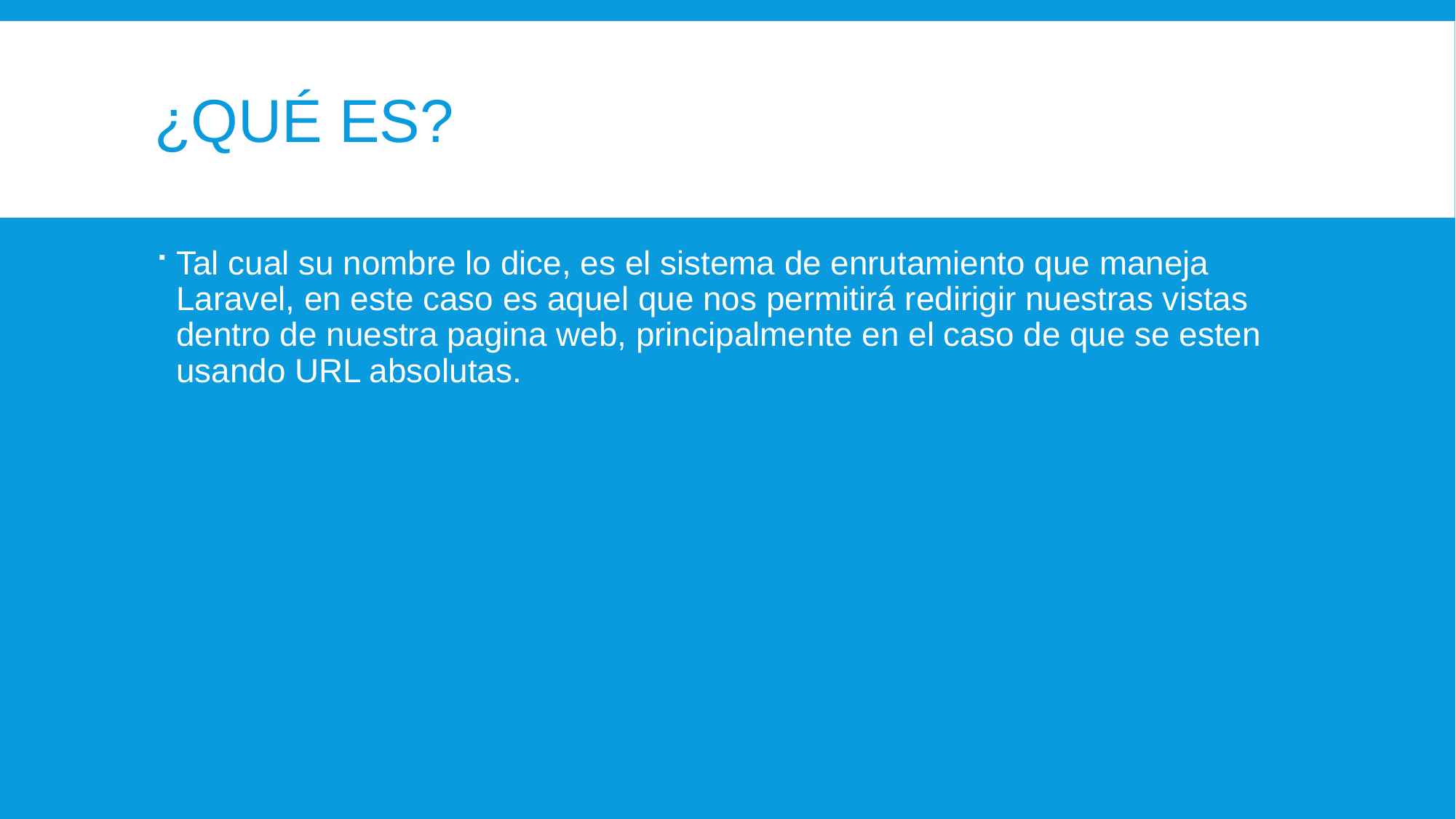

# ¿Qué es?
Tal cual su nombre lo dice, es el sistema de enrutamiento que maneja Laravel, en este caso es aquel que nos permitirá redirigir nuestras vistas dentro de nuestra pagina web, principalmente en el caso de que se esten usando URL absolutas.